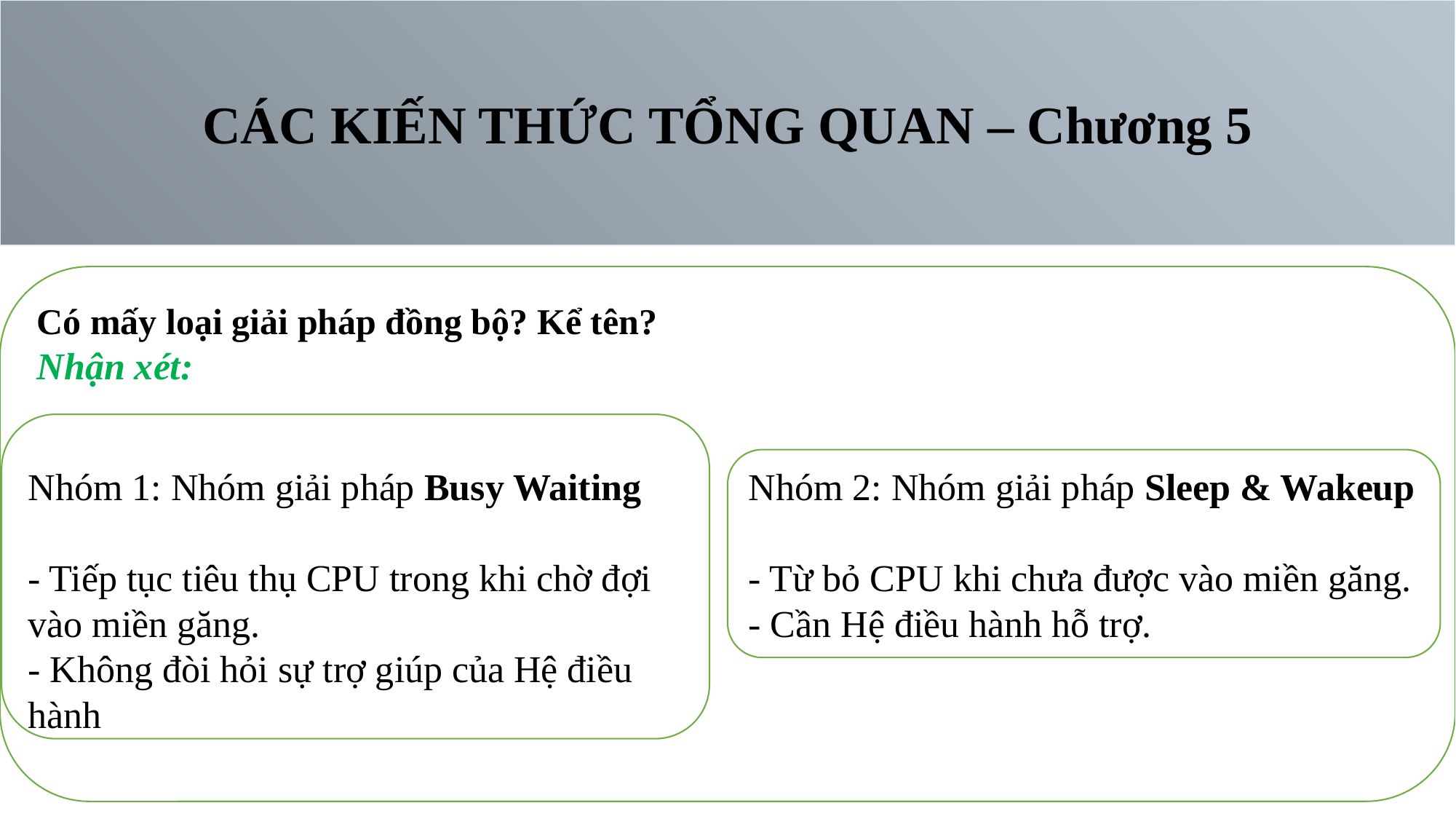

CÁC KIẾN THỨC TỔNG QUAN – Chương 5
Có mấy loại giải pháp đồng bộ? Kể tên?
Nhận xét:

Nhóm 1: Nhóm giải pháp Busy Waiting

- Tiếp tục tiêu thụ CPU trong khi chờ đợi vào miền găng.
- Không đòi hỏi sự trợ giúp của Hệ điều hành

Nhóm 2: Nhóm giải pháp Sleep & Wakeup

- Từ bỏ CPU khi chưa được vào miền găng.
- Cần Hệ điều hành hỗ trợ.